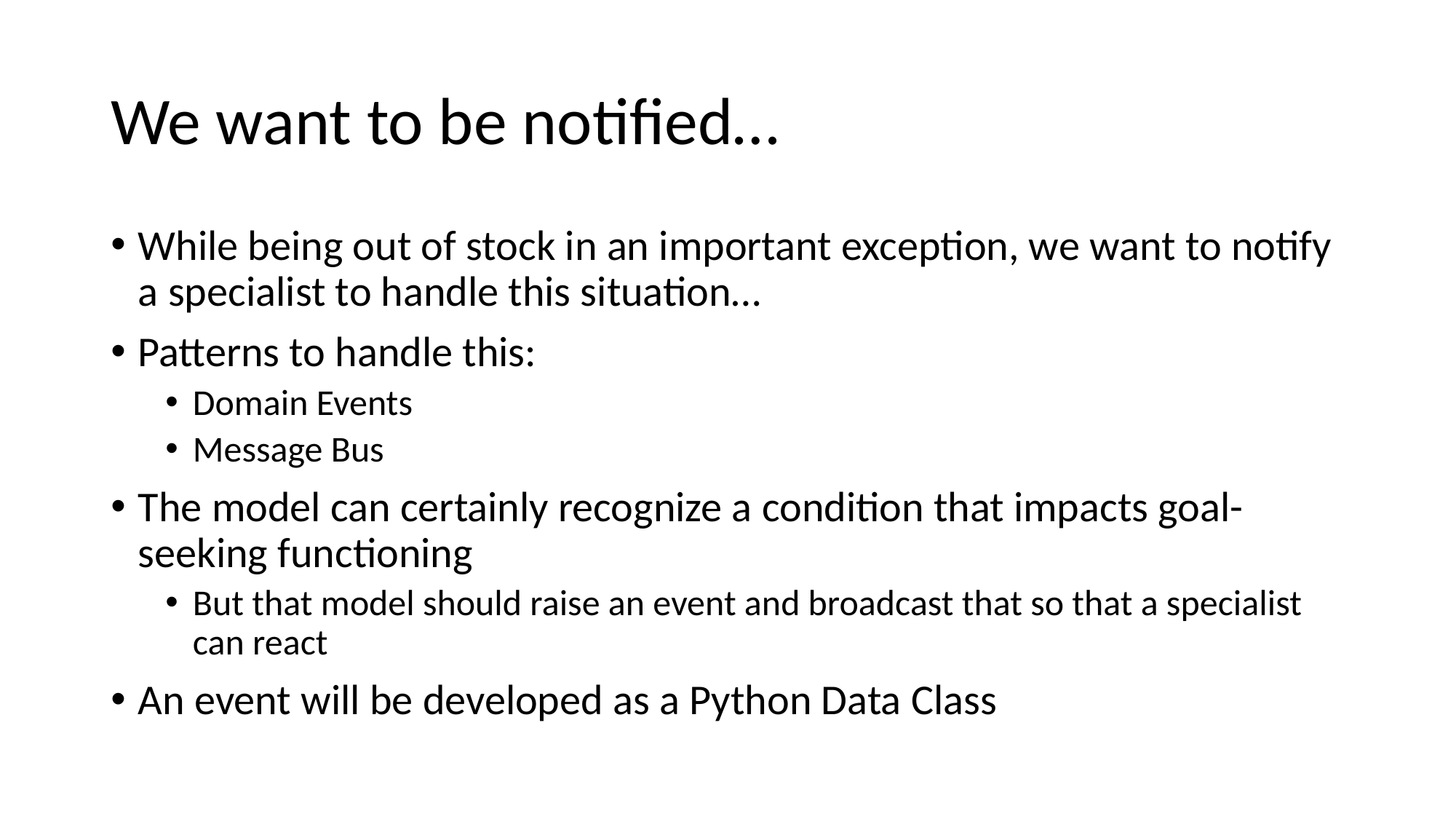

# We want to be notified…
While being out of stock in an important exception, we want to notify a specialist to handle this situation…
Patterns to handle this:
Domain Events
Message Bus
The model can certainly recognize a condition that impacts goal-seeking functioning
But that model should raise an event and broadcast that so that a specialist can react
An event will be developed as a Python Data Class